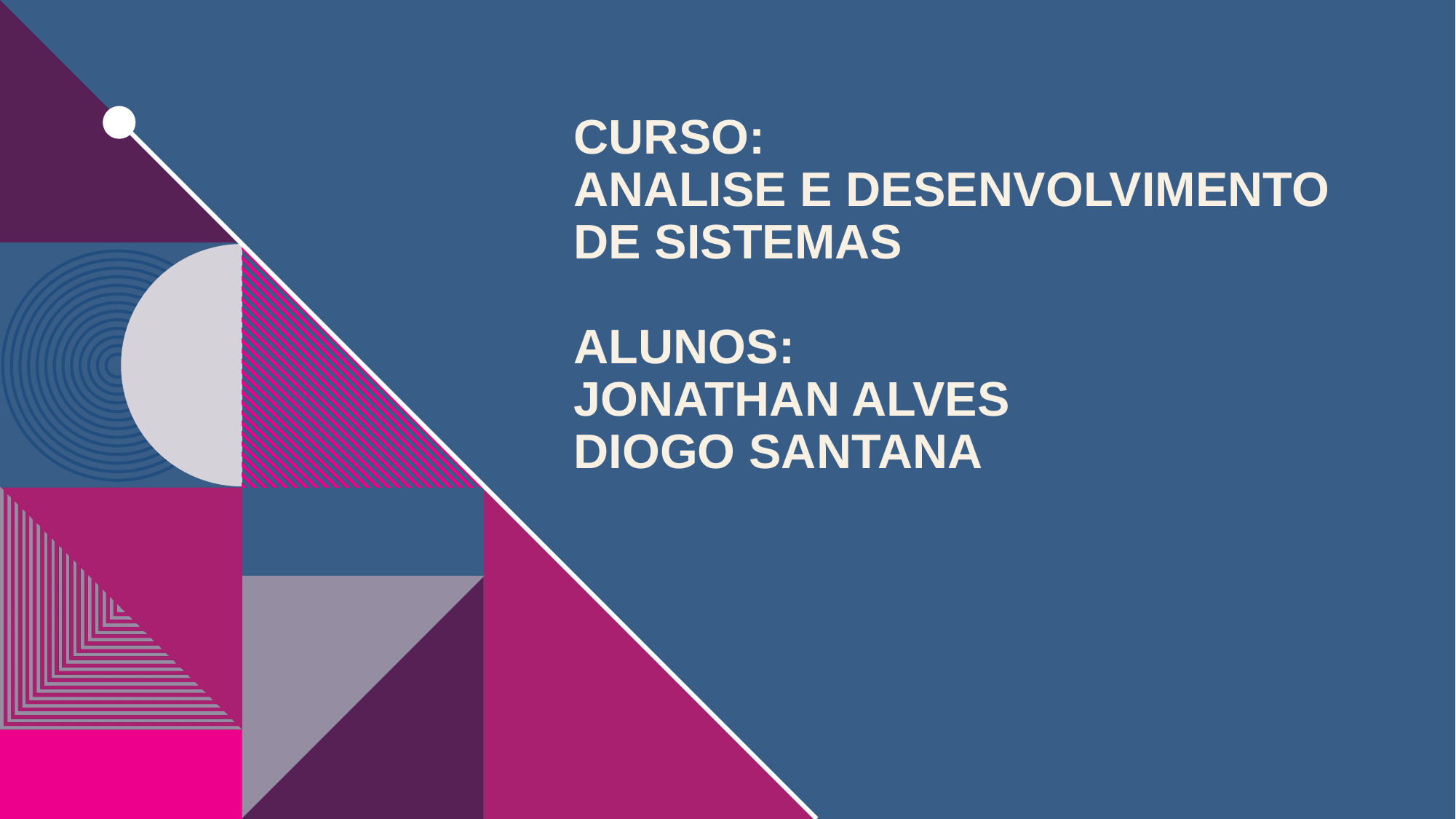

# Curso: Analise e desenvolvimento de sistemas Alunos: Jonathan Alves Diogo Santana